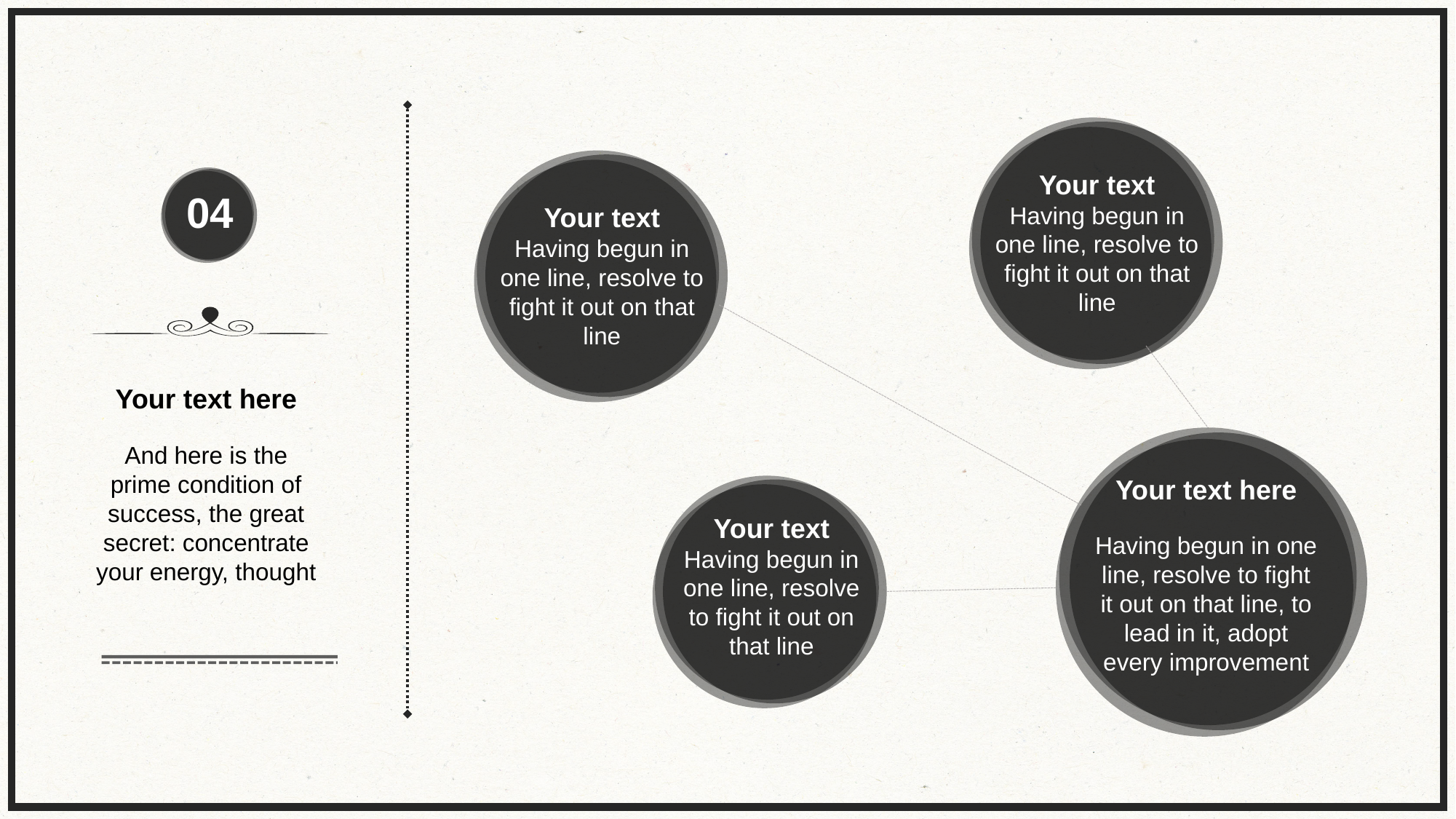

Your text
Having begun in one line, resolve to fight it out on that line

04
Your text
Having begun in one line, resolve to fight it out on that line

Your text here

And here is the prime condition of success, the great secret: concentrate your energy, thought

Your text here

Having begun in one line, resolve to fight it out on that line, to lead in it, adopt every improvement

Your text
Having begun in one line, resolve to fight it out on that line